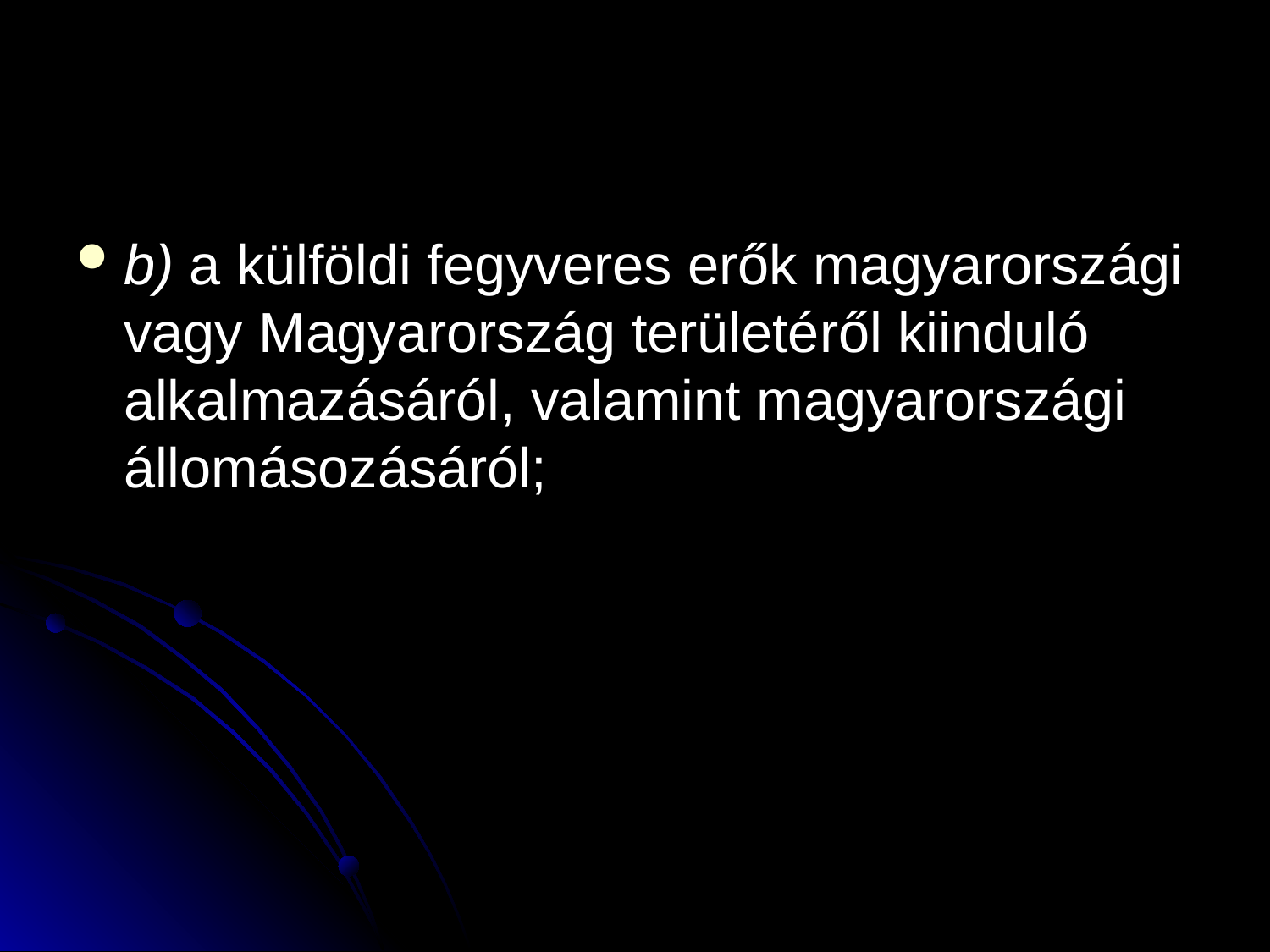

#
b) a külföldi fegyveres erők magyarországi vagy Magyarország területéről kiinduló alkalmazásáról, valamint magyarországi állomásozásáról;